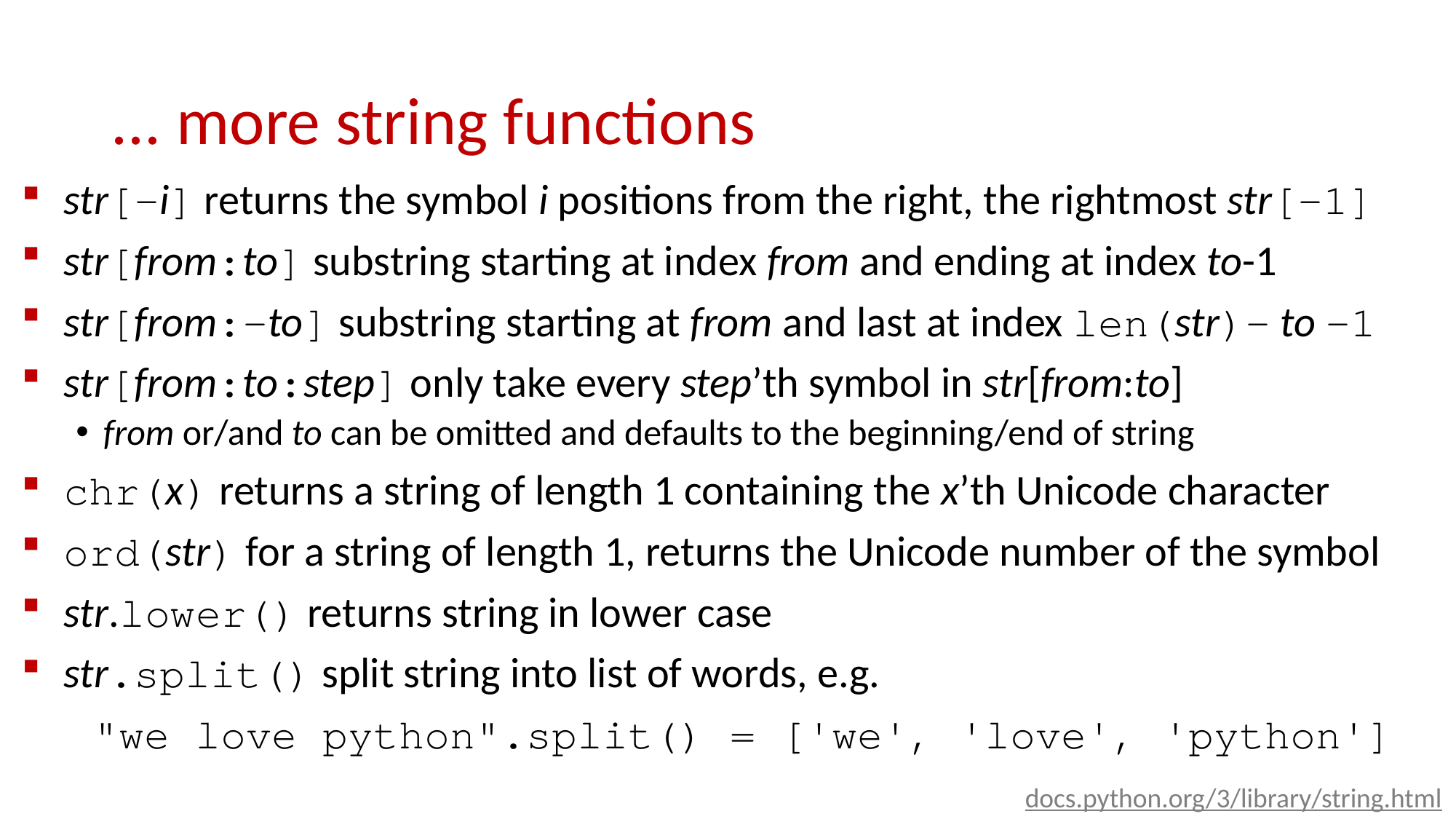

# ... more string functions
str[-i] returns the symbol i positions from the right, the rightmost str[-1]
str[from:to] substring starting at index from and ending at index to-1
str[from:-to] substring starting at from and last at index len(str)- to -1
str[from:to:step] only take every step’th symbol in str[from:to]
from or/and to can be omitted and defaults to the beginning/end of string
chr(x) returns a string of length 1 containing the x’th Unicode character
ord(str) for a string of length 1, returns the Unicode number of the symbol
str.lower() returns string in lower case
str.split() split string into list of words, e.g.
"we love python".split() = ['we', 'love', 'python']
docs.python.org/3/library/string.html